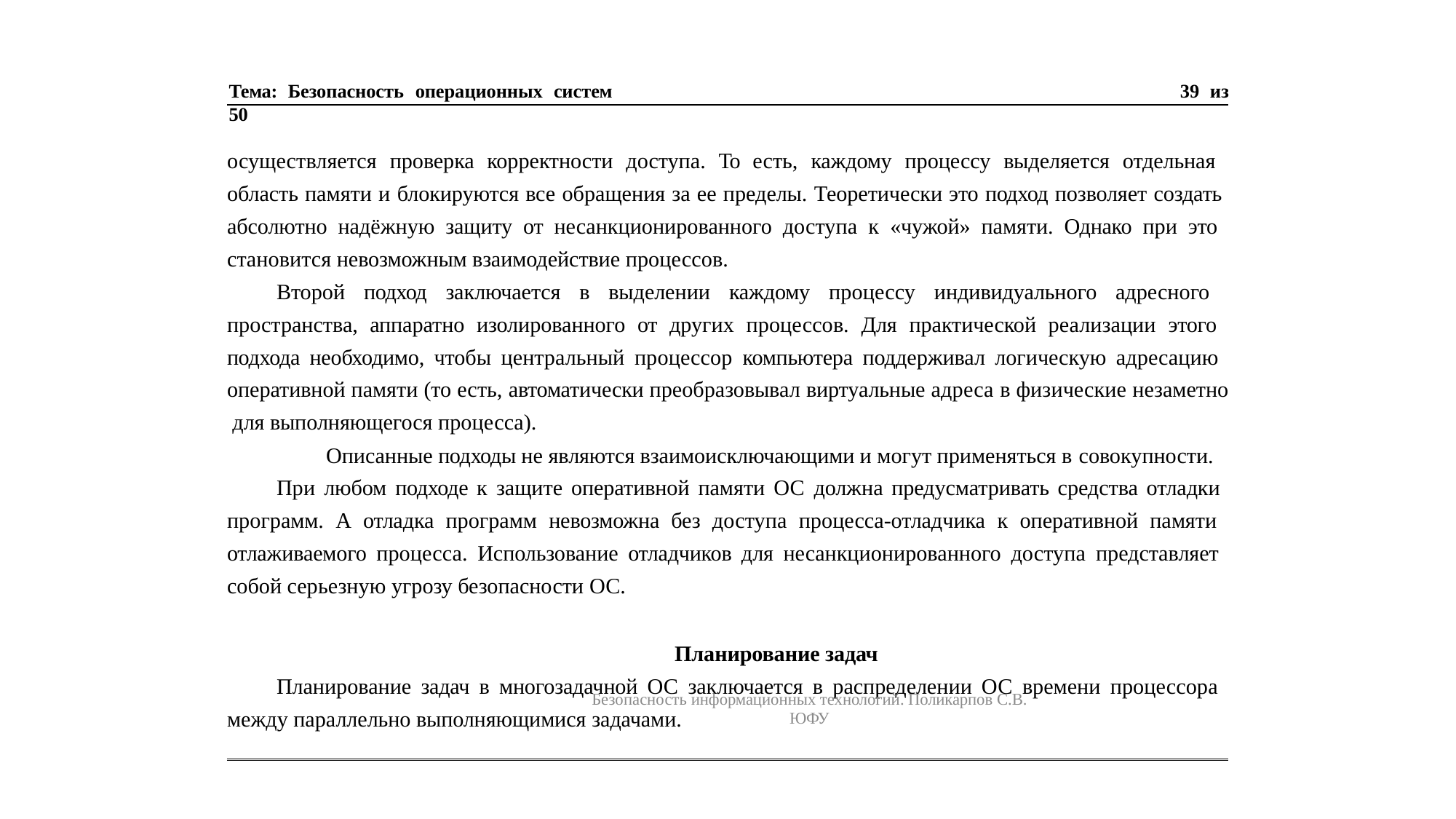

Тема: Безопасность операционных систем	39 из 50
осуществляется проверка корректности доступа. То есть, каждому процессу выделяется отдельная  область памяти и блокируются все обращения за ее пределы. Теоретически это подход позволяет создать  абсолютно надёжную защиту от несанкционированного доступа к «чужой» памяти. Однако при это  становится невозможным взаимодействие процессов.
Второй подход заключается в выделении каждому процессу индивидуального адресного  пространства, аппаратно изолированного от других процессов. Для практической реализации этого  подхода необходимо, чтобы центральный процессор компьютера поддерживал логическую адресацию  оперативной памяти (то есть, автоматически преобразовывал виртуальные адреса в физические незаметно  для выполняющегося процесса).
Описанные подходы не являются взаимоисключающими и могут применяться в совокупности.
При любом подходе к защите оперативной памяти ОС должна предусматривать средства отладки  программ. А отладка программ невозможна без доступа процесса-отладчика к оперативной памяти  отлаживаемого процесса. Использование отладчиков для несанкционированного доступа представляет  собой серьезную угрозу безопасности ОС.

Планирование задач
Планирование задач в многозадачной ОС заключается в распределении ОС времени процессора  между параллельно выполняющимися задачами.

Безопасность информационных технологий. Поликарпов С.В. ЮФУ